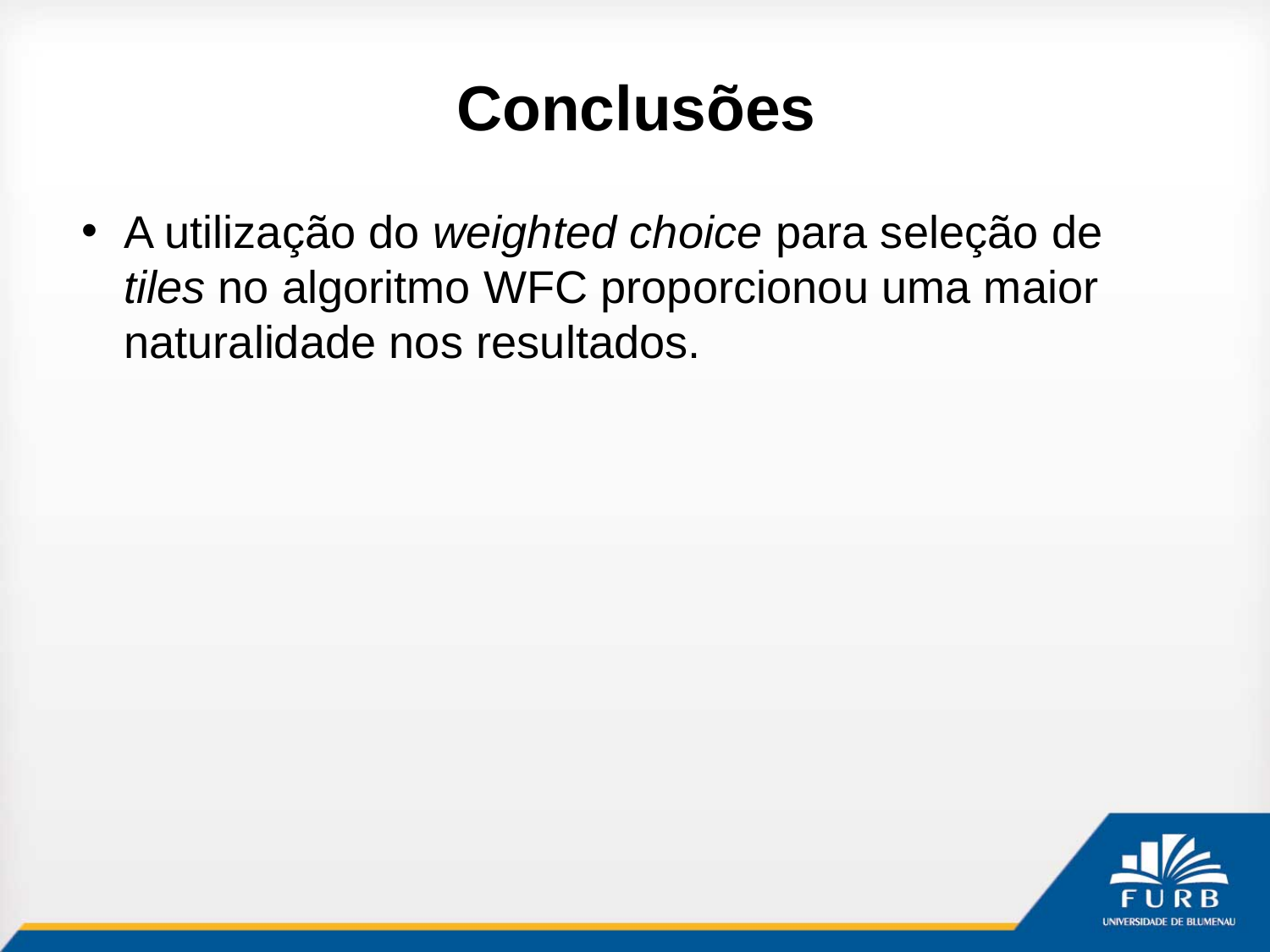

# Conclusões
A utilização do weighted choice para seleção de tiles no algoritmo WFC proporcionou uma maior naturalidade nos resultados.